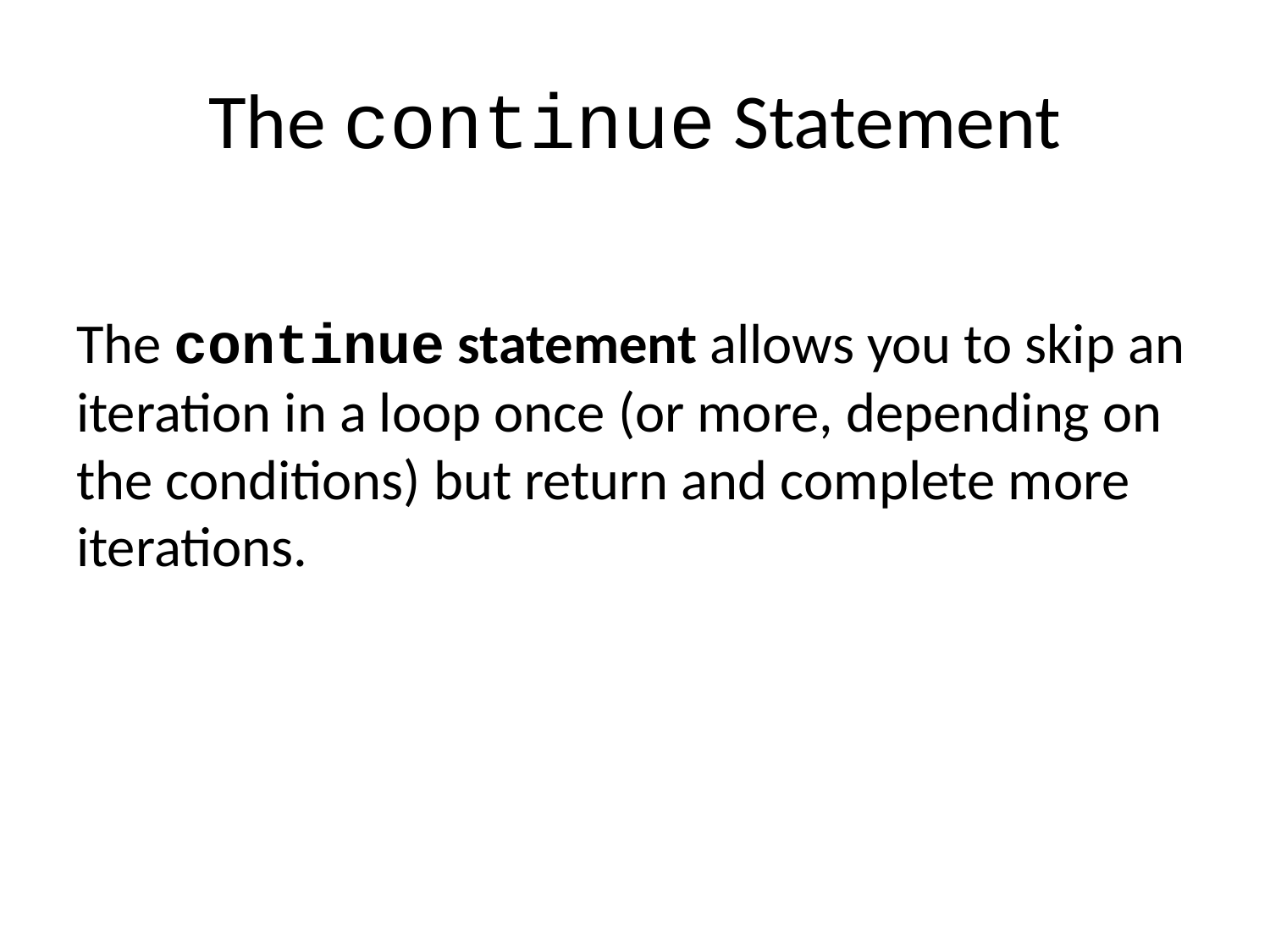

# The continue Statement

The continue statement allows you to skip an iteration in a loop once (or more, depending on the conditions) but return and complete more iterations.